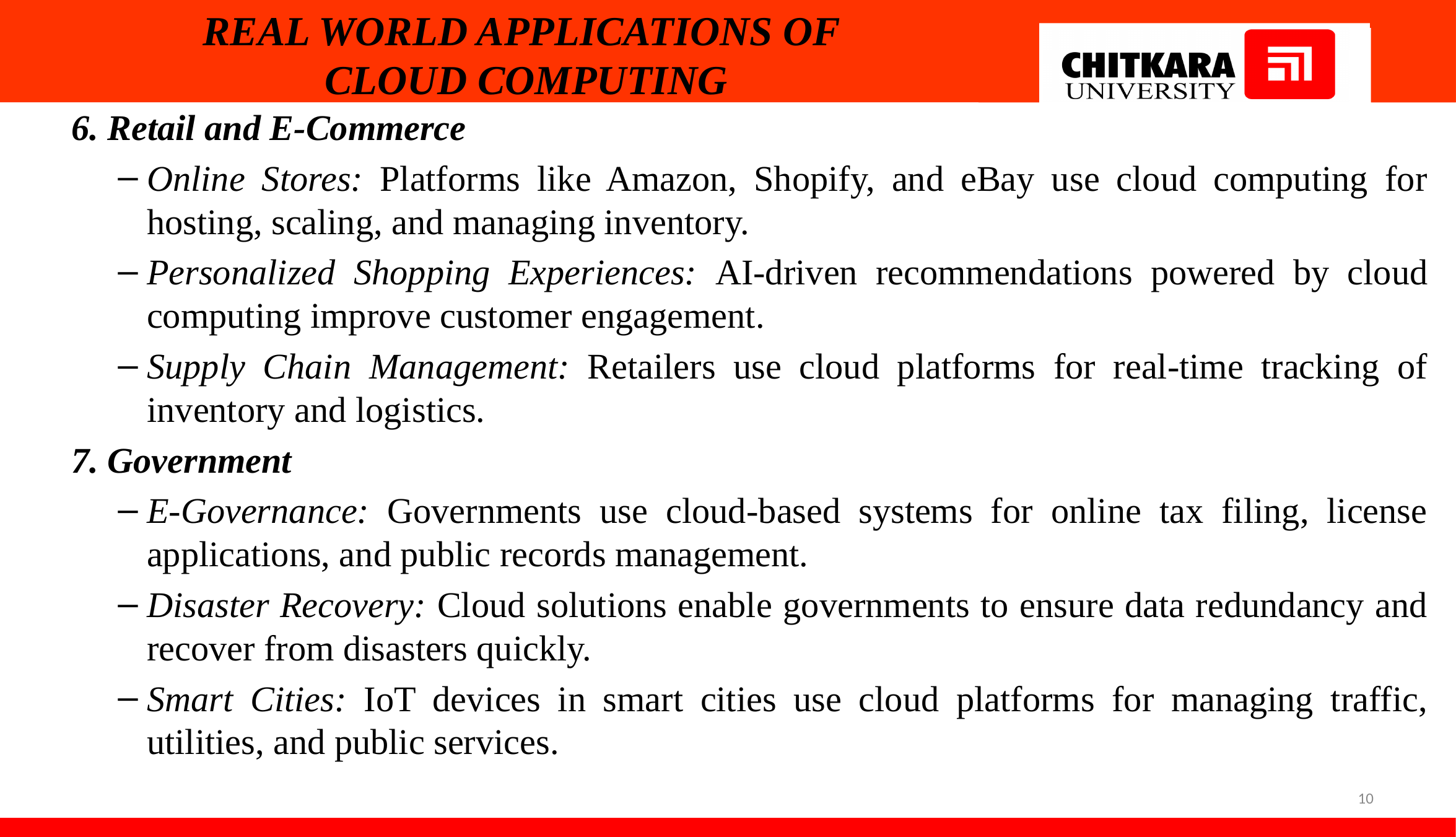

# REAL WORLD APPLICATIONS OF CLOUD COMPUTING
6. Retail and E-Commerce
Online Stores: Platforms like Amazon, Shopify, and eBay use cloud computing for hosting, scaling, and managing inventory.
Personalized Shopping Experiences: AI-driven recommendations powered by cloud computing improve customer engagement.
Supply Chain Management: Retailers use cloud platforms for real-time tracking of inventory and logistics.
7. Government
E-Governance: Governments use cloud-based systems for online tax filing, license applications, and public records management.
Disaster Recovery: Cloud solutions enable governments to ensure data redundancy and recover from disasters quickly.
Smart Cities: IoT devices in smart cities use cloud platforms for managing traffic, utilities, and public services.
10